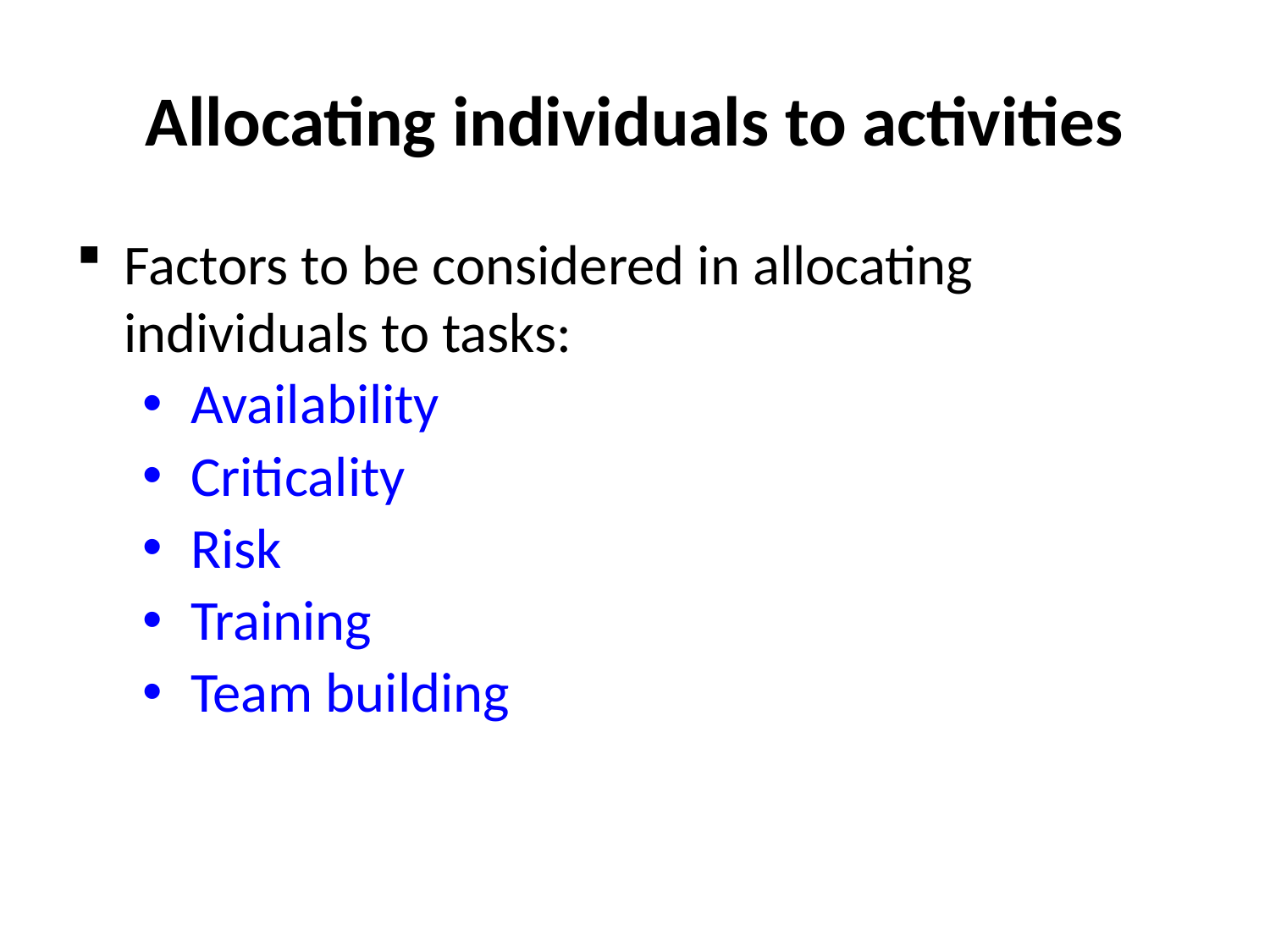

# Allocating individuals to activities
Factors to be considered in allocating individuals to tasks:
Availability
Criticality
Risk
Training
Team building